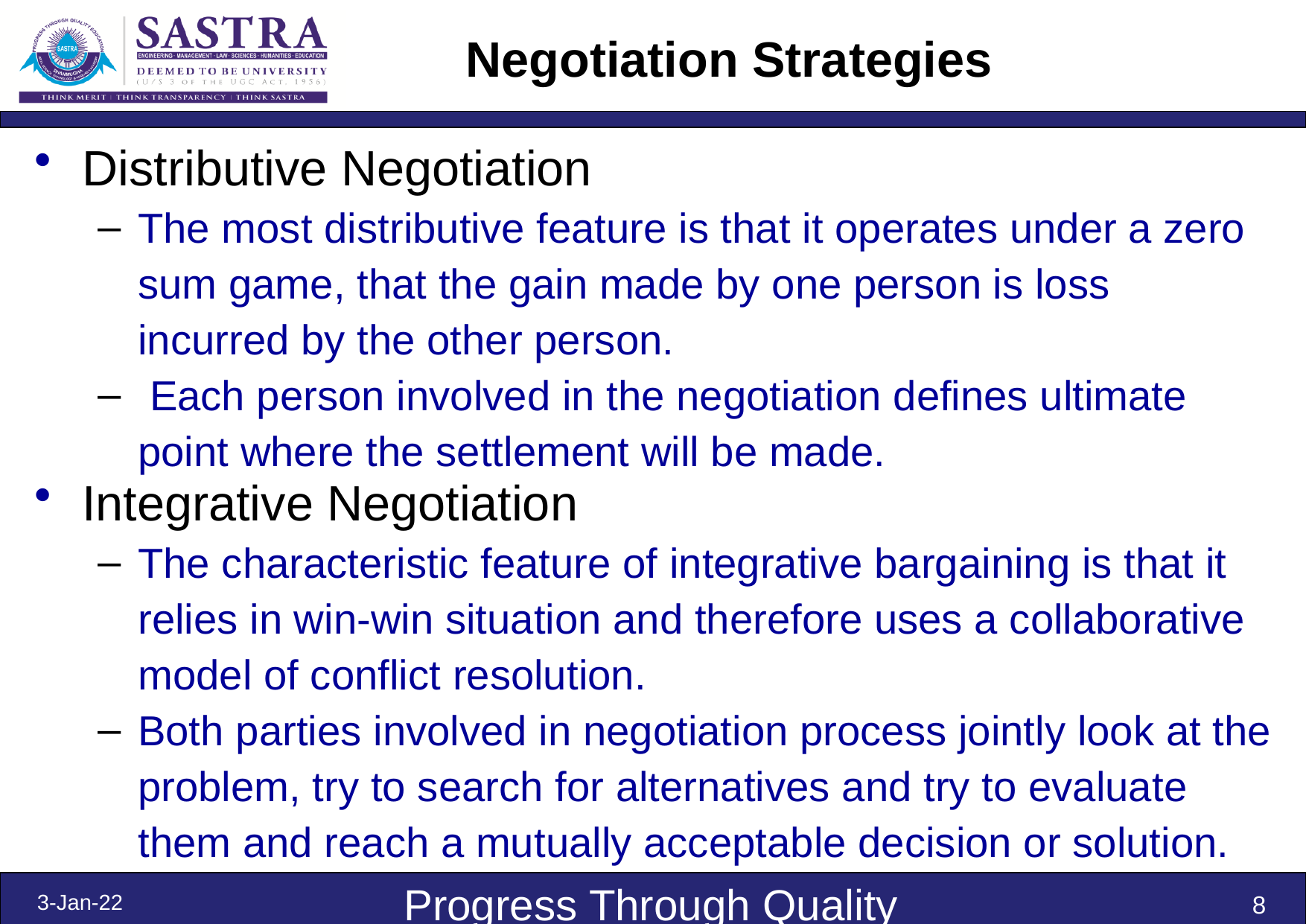

# Negotiation Strategies
Distributive Negotiation
The most distributive feature is that it operates under a zero sum game, that the gain made by one person is loss incurred by the other person.
 Each person involved in the negotiation defines ultimate point where the settlement will be made.
Integrative Negotiation
The characteristic feature of integrative bargaining is that it relies in win-win situation and therefore uses a collaborative model of conflict resolution.
Both parties involved in negotiation process jointly look at the problem, try to search for alternatives and try to evaluate them and reach a mutually acceptable decision or solution.
3-Jan-22
8